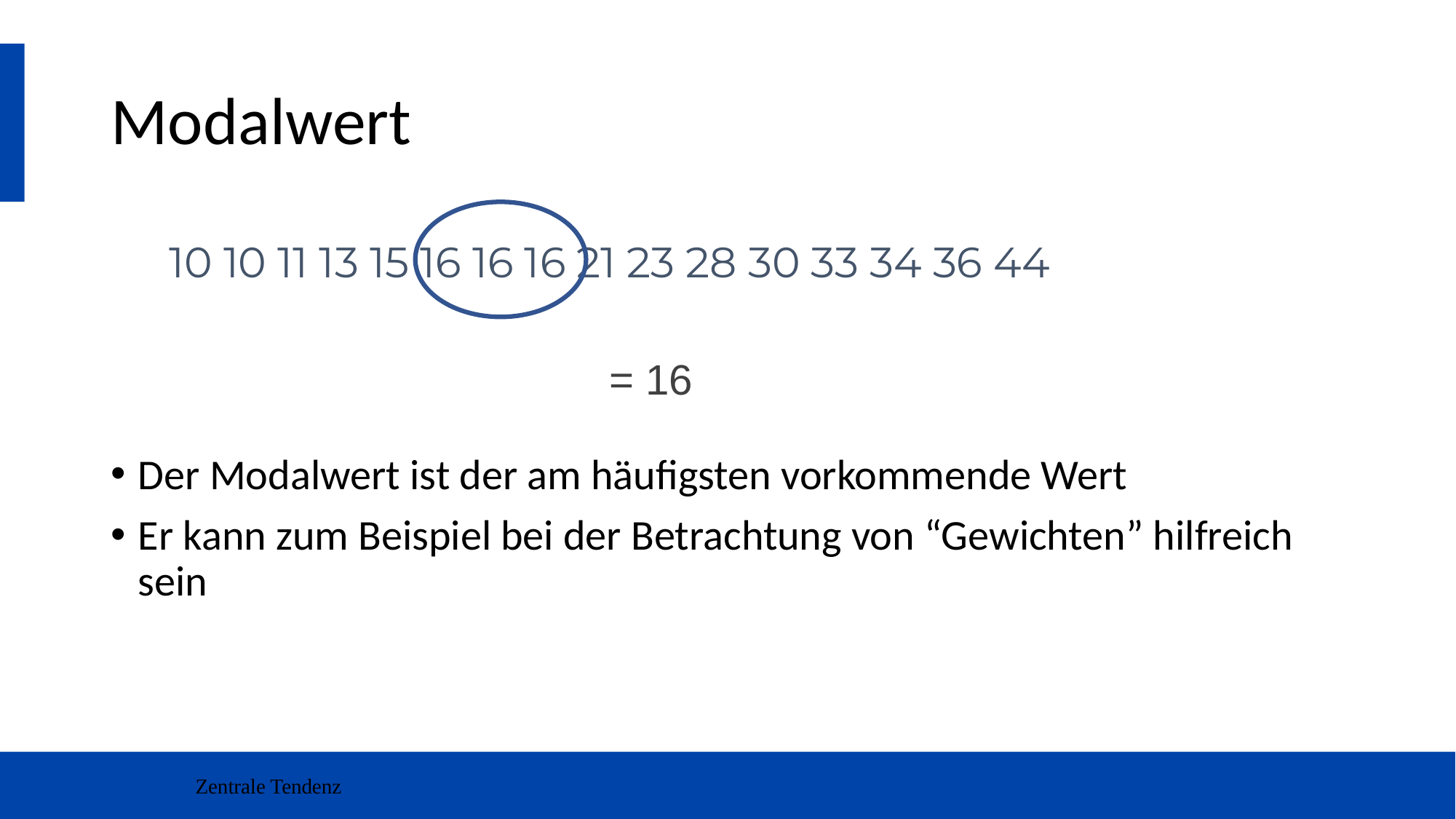

# Modalwert

    10 10 11 13 15 16 16 16 21 23 28 30 33 34 36 44
 = 16
Der Modalwert ist der am häufigsten vorkommende Wert
Er kann zum Beispiel bei der Betrachtung von “Gewichten” hilfreich sein
Zentrale Tendenz